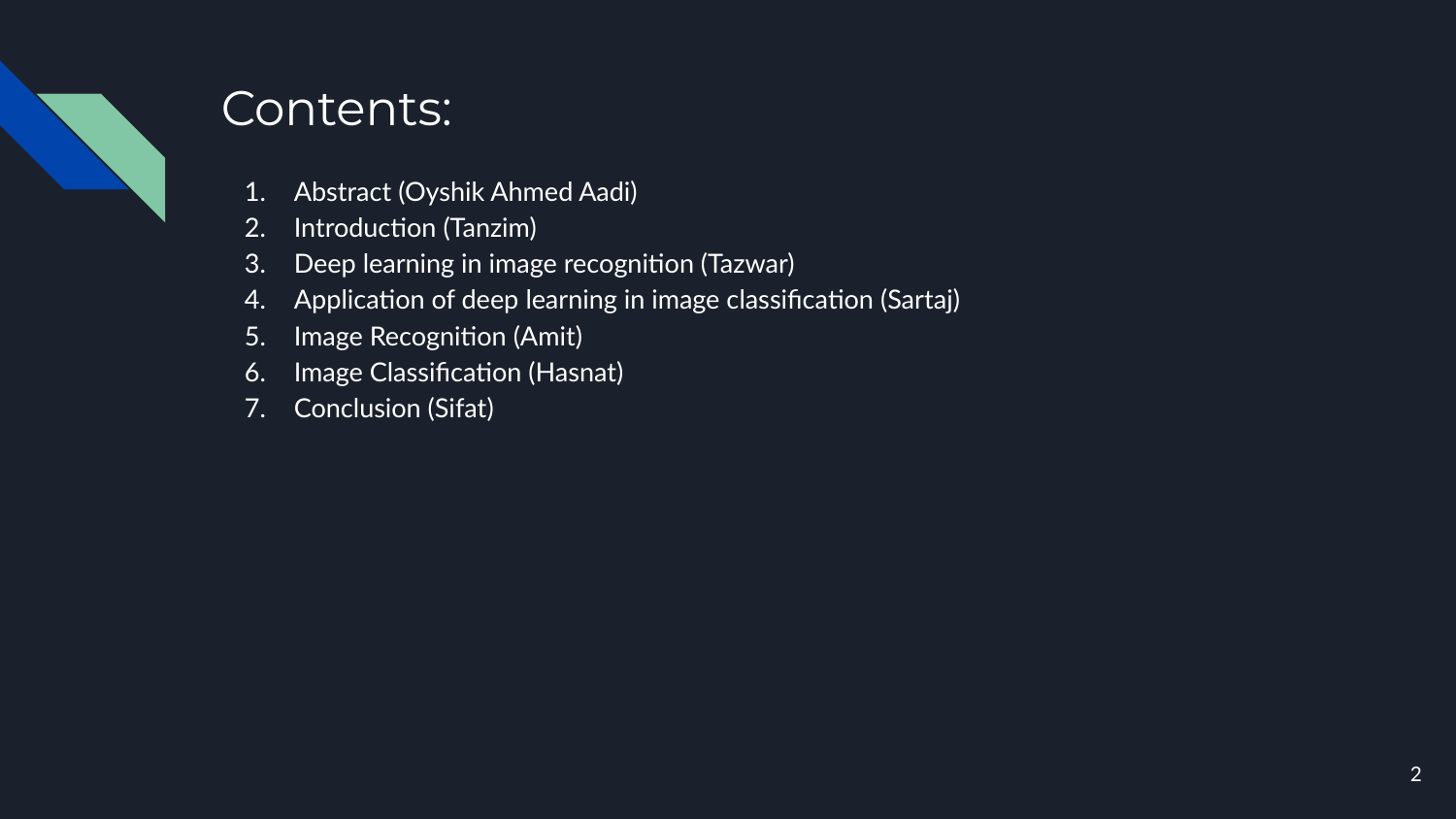

# Contents:
Abstract (Oyshik Ahmed Aadi)
Introduction (Tanzim)
Deep learning in image recognition (Tazwar)
Application of deep learning in image classification (Sartaj)
Image Recognition (Amit)
Image Classification (Hasnat)
Conclusion (Sifat)

2